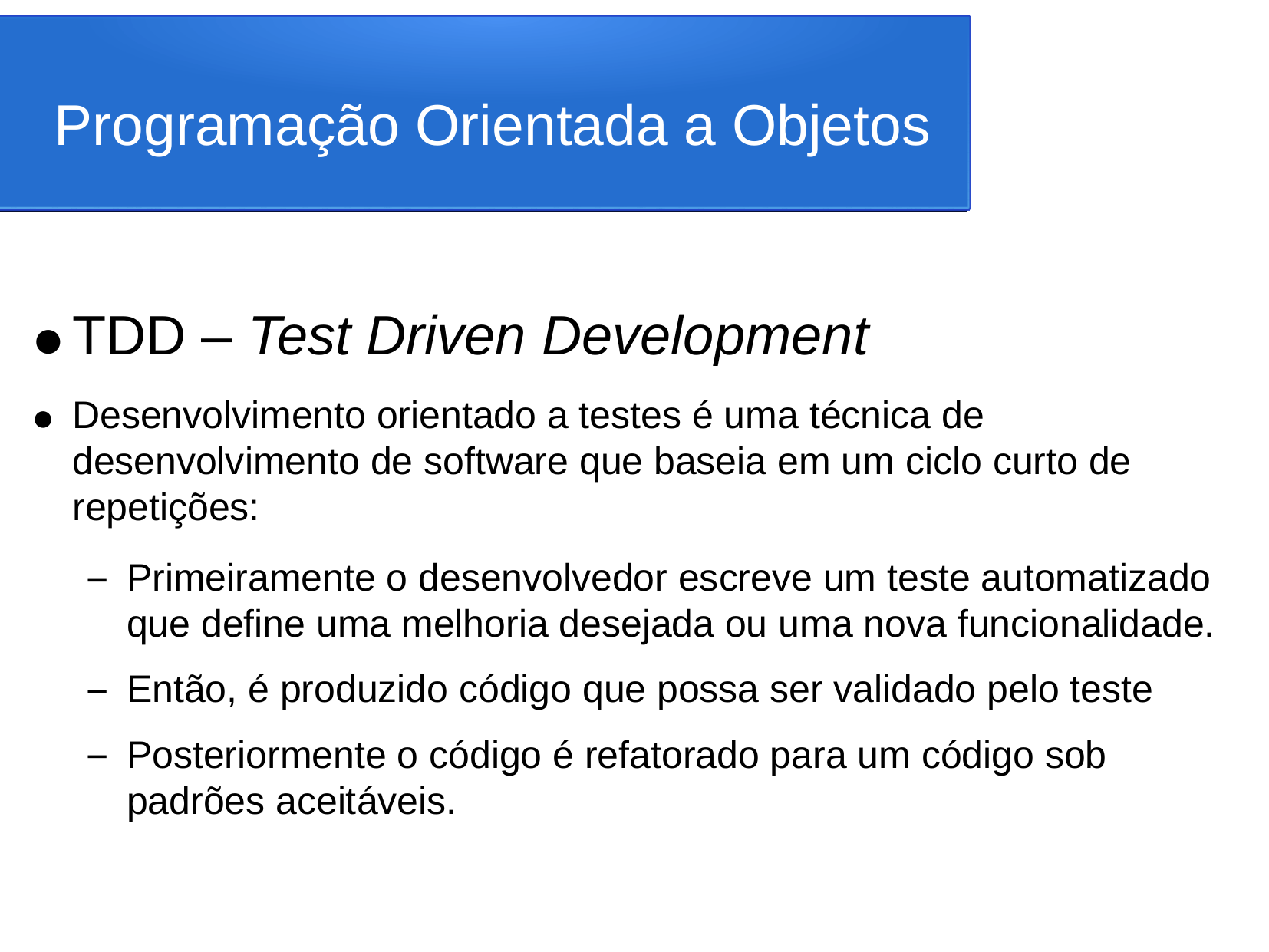

Programação Orientada a Objetos

TDD – Test Driven Development
Desenvolvimento orientado a testes é uma técnica de desenvolvimento de software que baseia em um ciclo curto de repetições:
Primeiramente o desenvolvedor escreve um teste automatizado que define uma melhoria desejada ou uma nova funcionalidade.
Então, é produzido código que possa ser validado pelo teste
Posteriormente o código é refatorado para um código sob padrões aceitáveis.